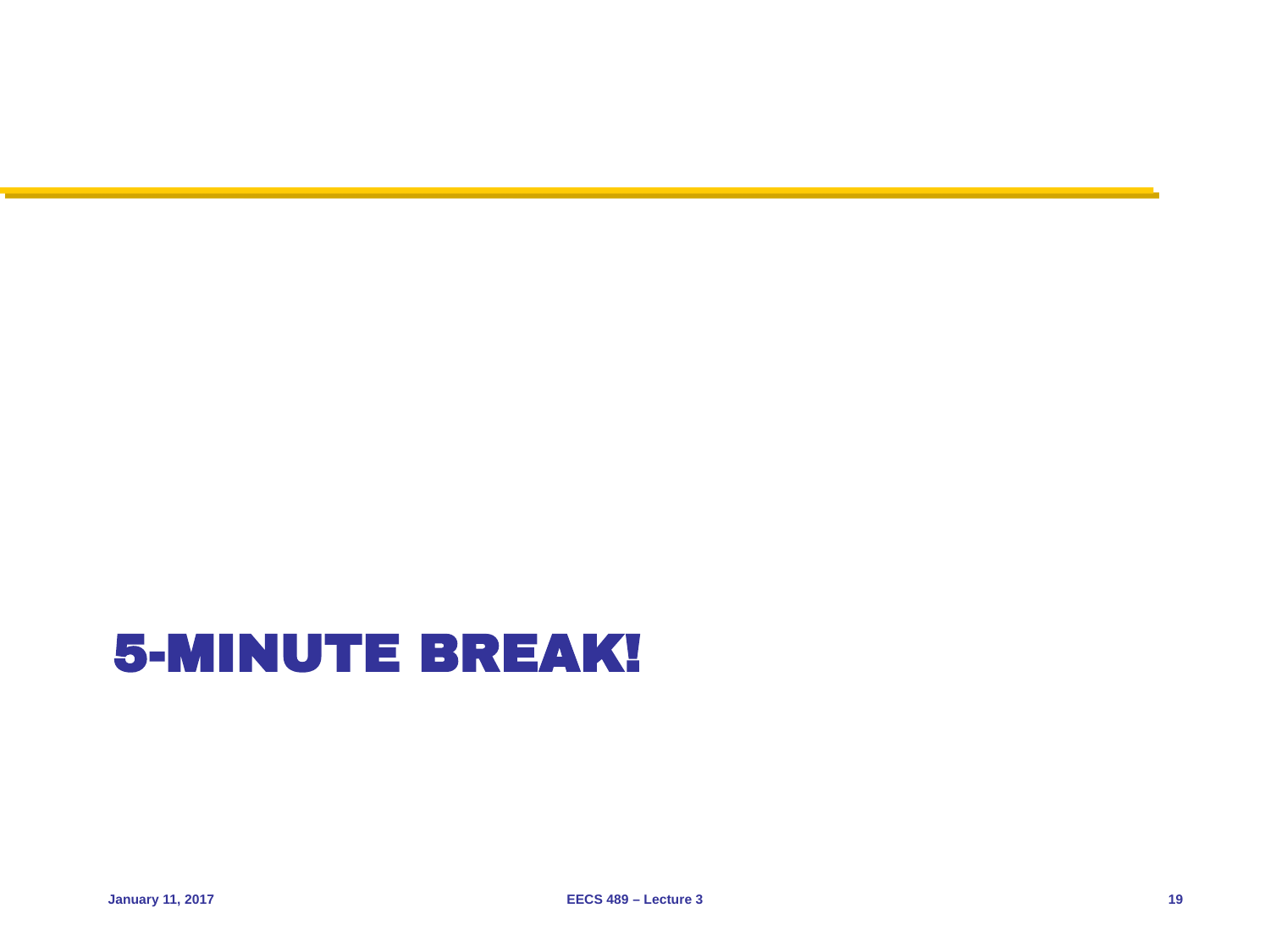

# 5-minute break!
January 11, 2017
EECS 489 – Lecture 3
19